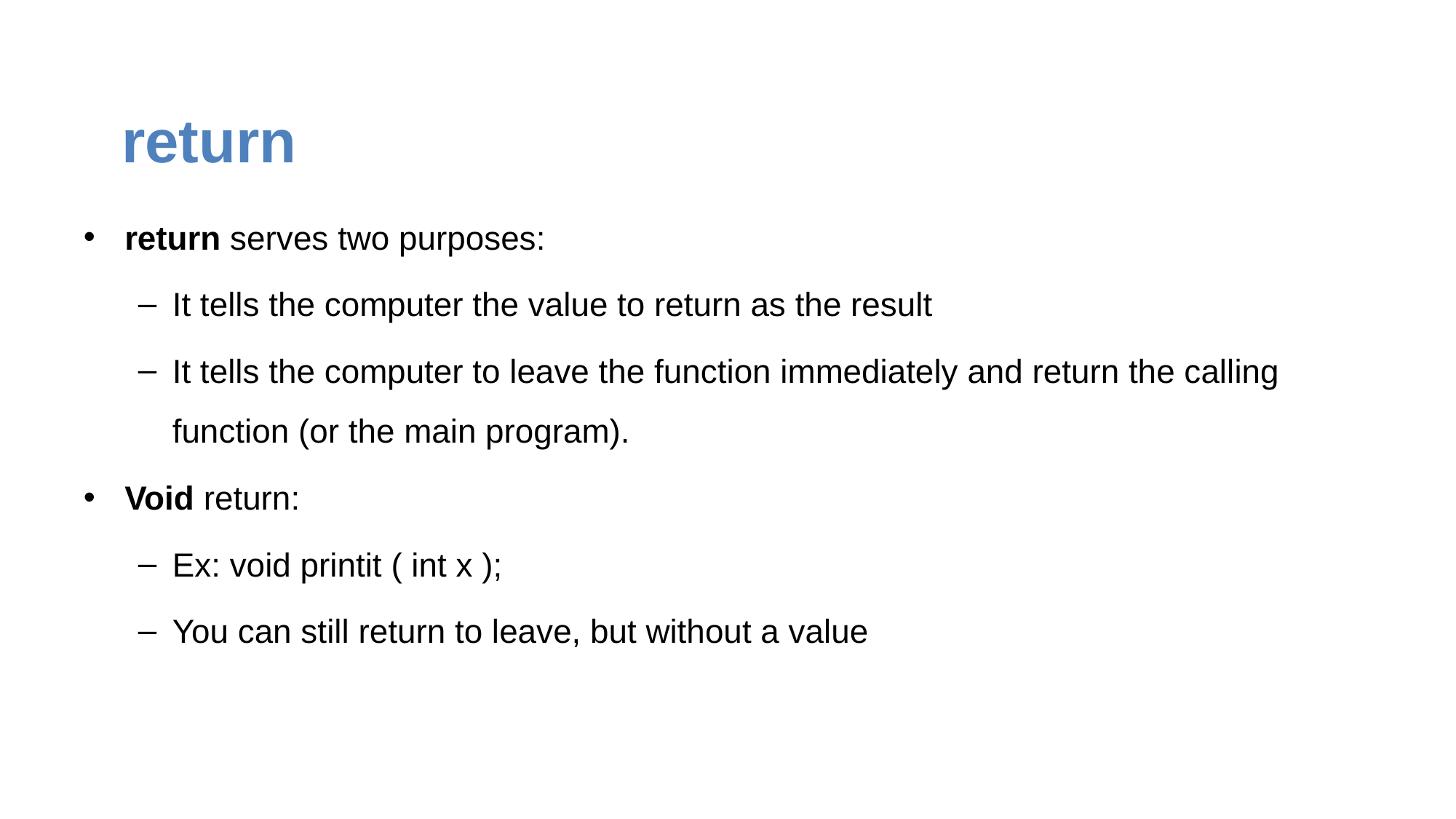

# return
return serves two purposes:
It tells the computer the value to return as the result
It tells the computer to leave the function immediately and return the calling function (or the main program).
Void return:
Ex: void printit ( int x );
You can still return to leave, but without a value